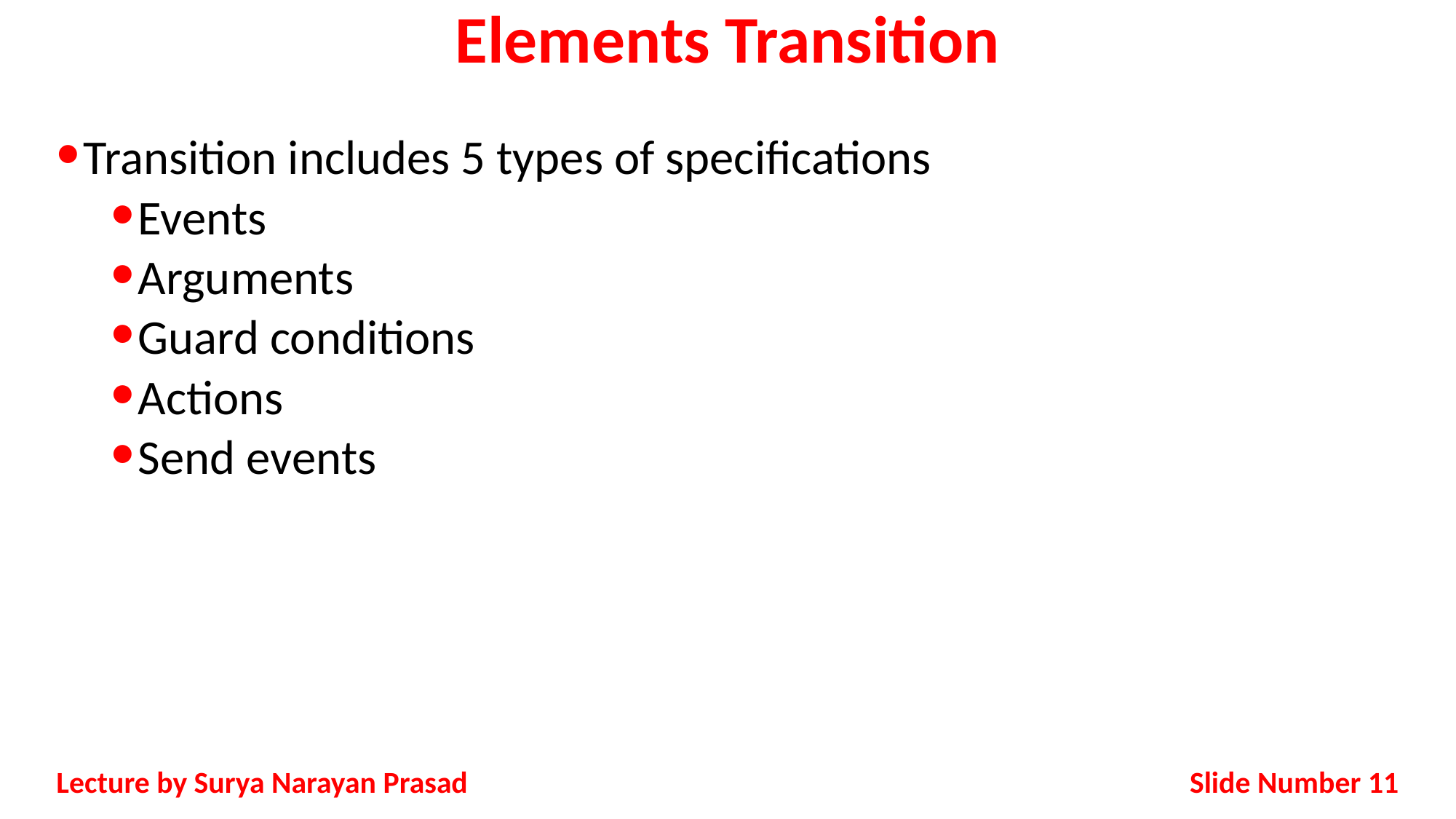

# Elements Transition
Transition includes 5 types of specifications
Events
Arguments
Guard conditions
Actions
Send events
Slide Number 11
Lecture by Surya Narayan Prasad